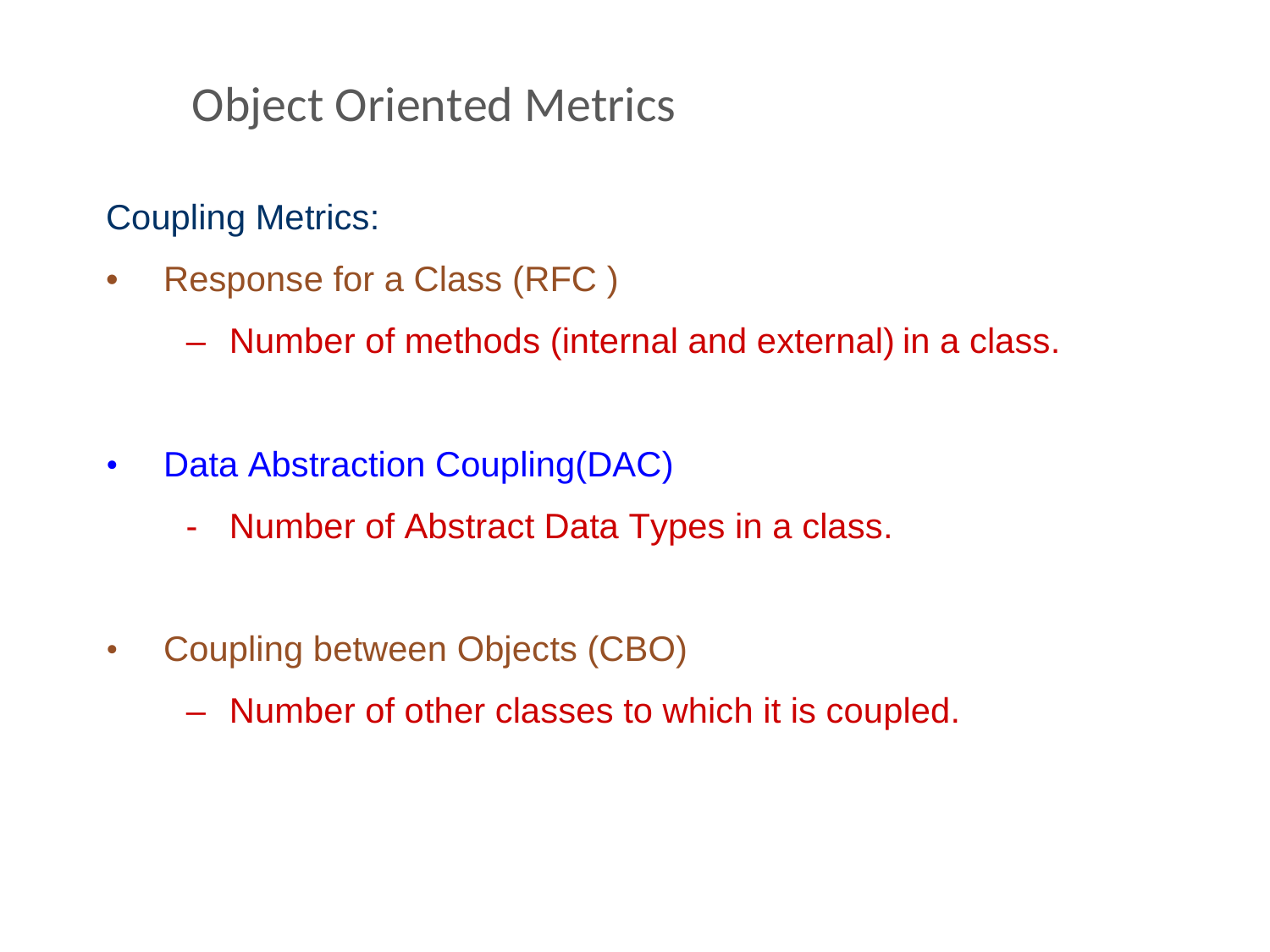

Object Oriented Metrics
Coupling Metrics:
•
Response for a Class (RFC )
–
Number of methods (internal and external)
in
a
class.
•
Data Abstraction Coupling(DAC)
-
Number of Abstract Data Types in a class.
•
Coupling between Objects (CBO)
–
Number of other classes to which it is coupled.